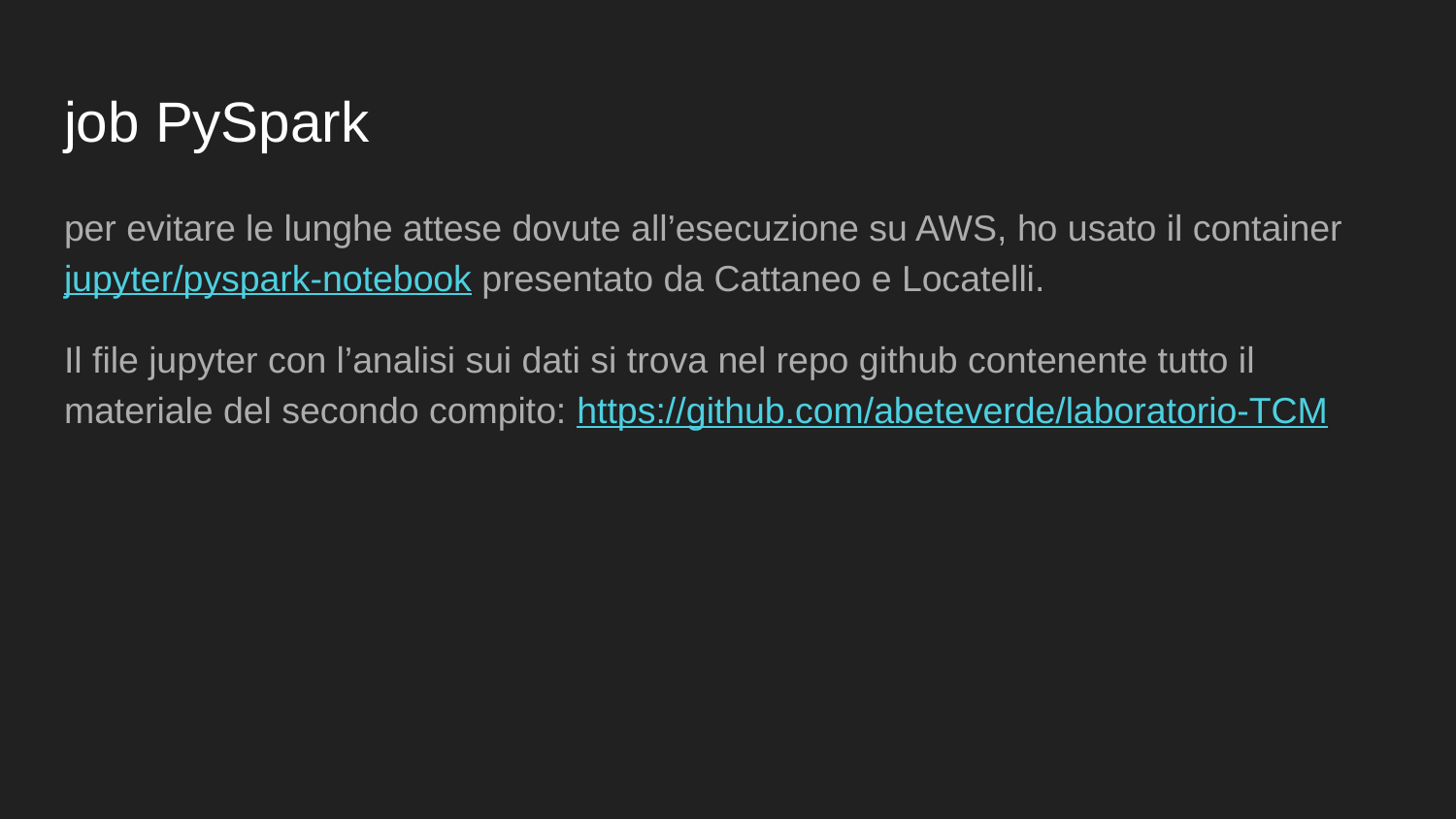

# job PySpark
per evitare le lunghe attese dovute all’esecuzione su AWS, ho usato il container jupyter/pyspark-notebook presentato da Cattaneo e Locatelli.
Il file jupyter con l’analisi sui dati si trova nel repo github contenente tutto il materiale del secondo compito: https://github.com/abeteverde/laboratorio-TCM